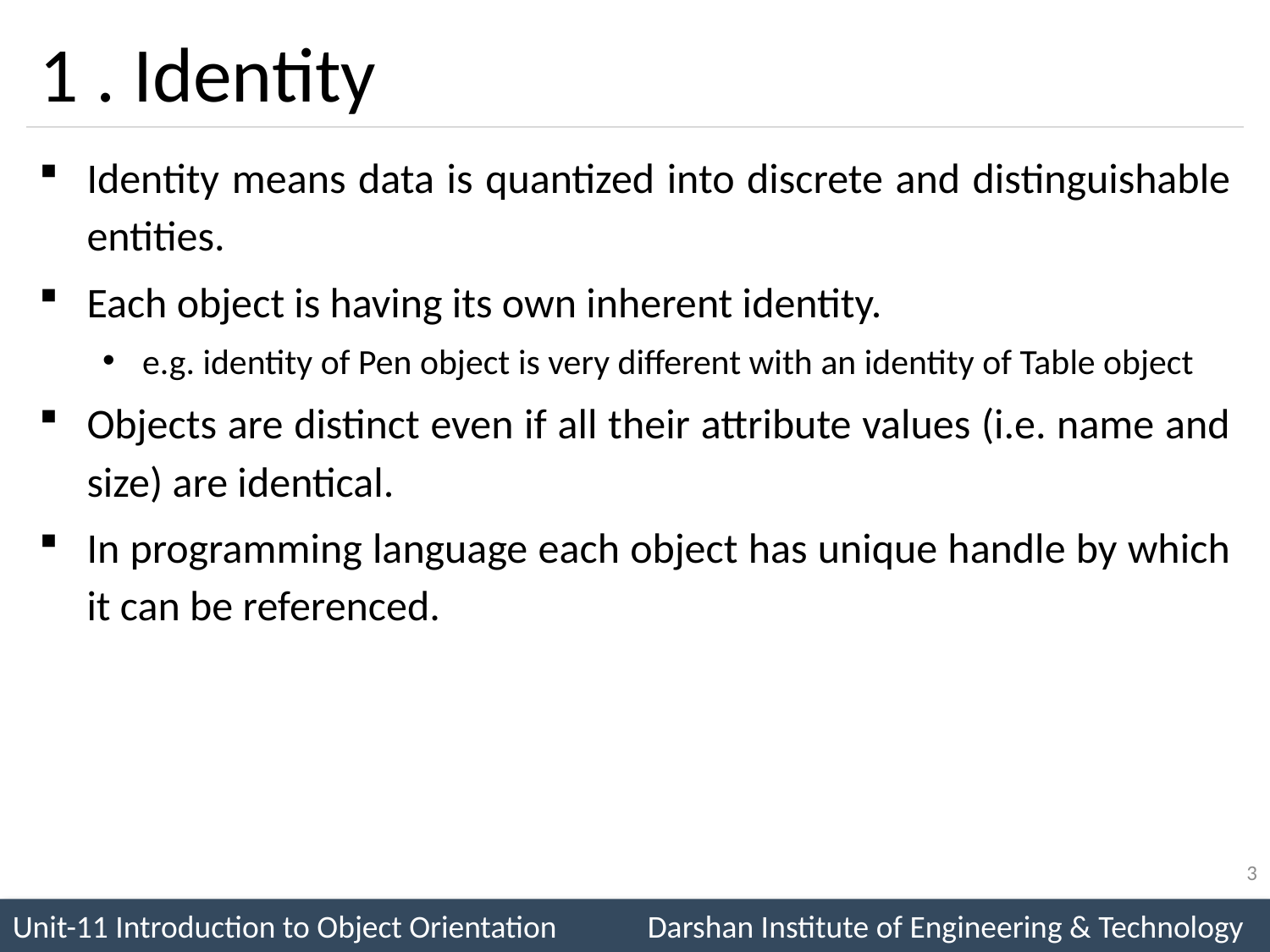

# 1 . Identity
Identity means data is quantized into discrete and distinguishable entities.
Each object is having its own inherent identity.
e.g. identity of Pen object is very different with an identity of Table object
Objects are distinct even if all their attribute values (i.e. name and size) are identical.
In programming language each object has unique handle by which it can be referenced.
3